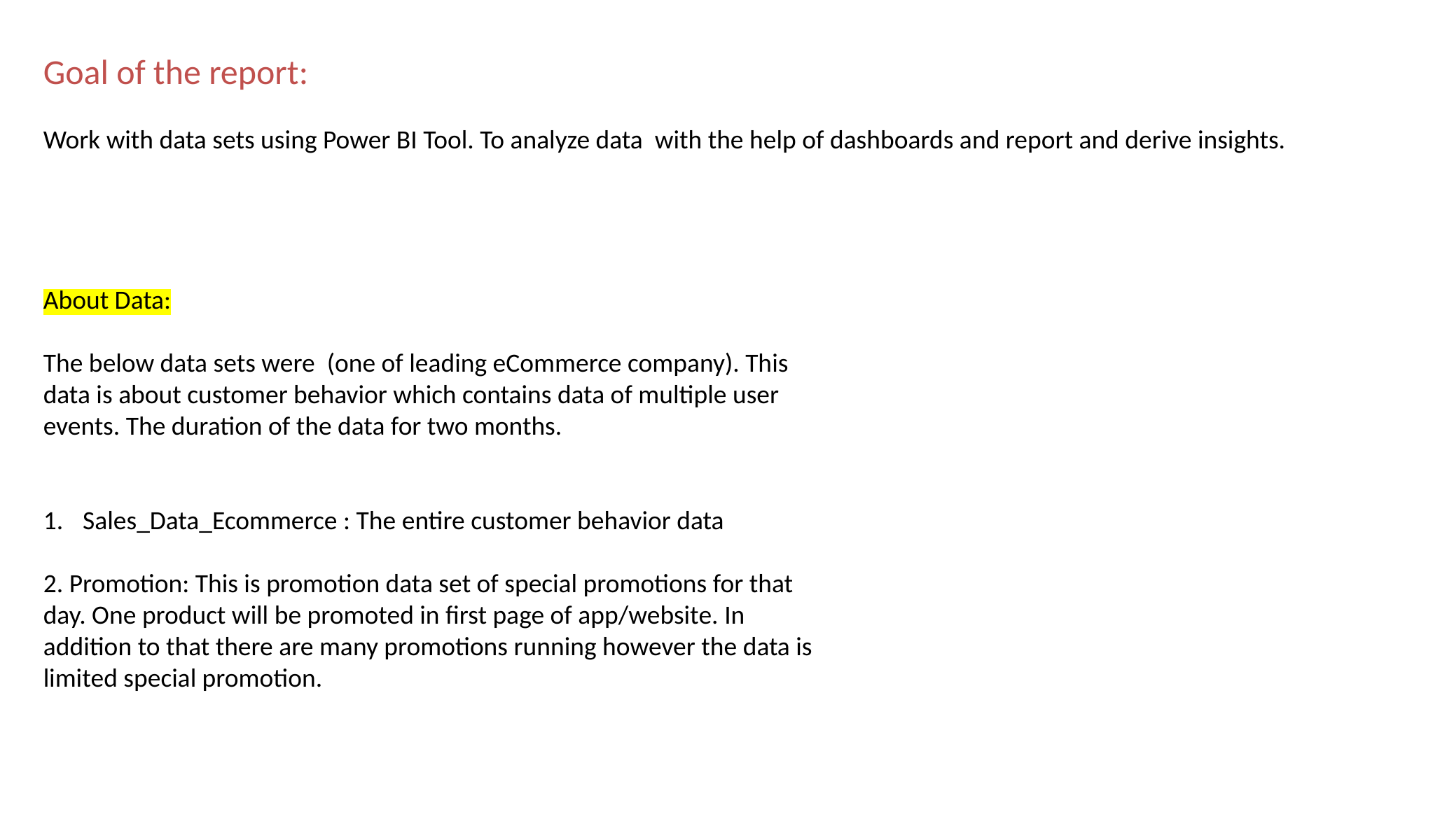

# Goal of the report: Work with data sets using Power BI Tool. To analyze data  with the help of dashboards and report and derive insights.
About Data:

The below data sets were  (one of leading eCommerce company). This data is about customer behavior which contains data of multiple user events. The duration of the data for two months.

Sales_Data_Ecommerce : The entire customer behavior data

2. Promotion: This is promotion data set of special promotions for that day. One product will be promoted in first page of app/website. In addition to that there are many promotions running however the data is limited special promotion.